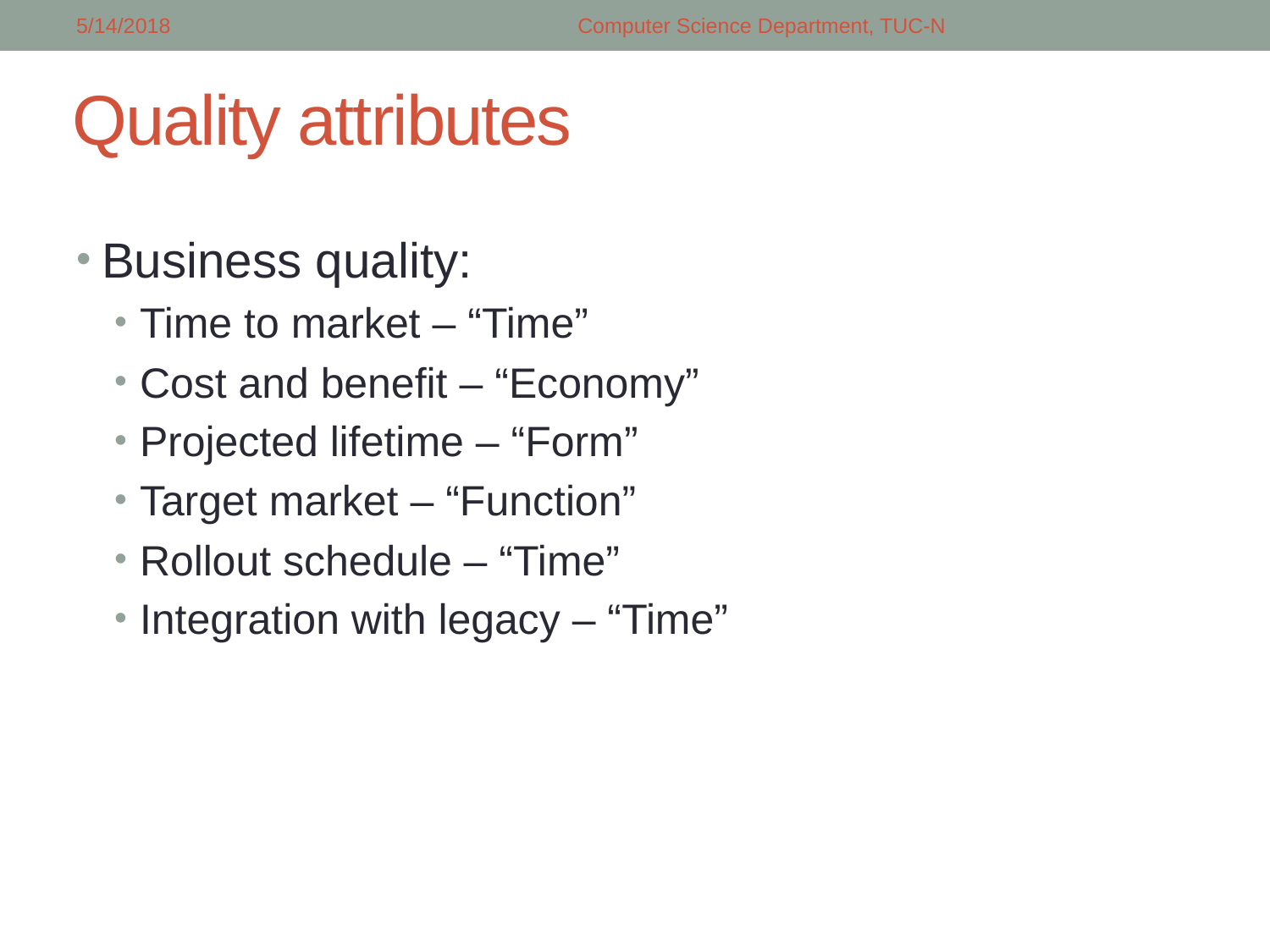

5/14/2018
Computer Science Department, TUC-N
# Quality attributes
Business quality:
Time to market – “Time”
Cost and benefit – “Economy”
Projected lifetime – “Form”
Target market – “Function”
Rollout schedule – “Time”
Integration with legacy – “Time”